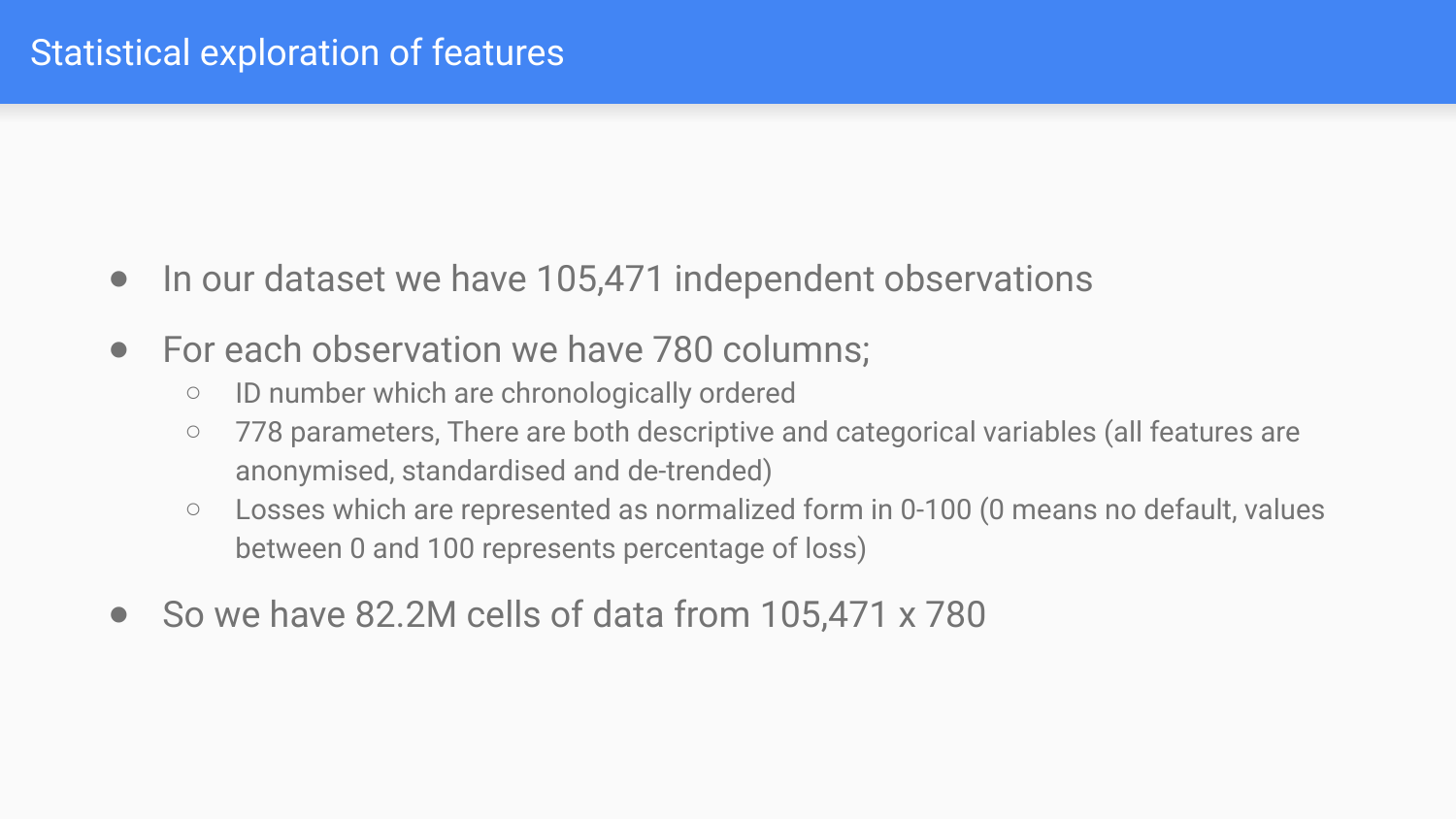

# Statistical exploration of features

In our dataset we have 105,471 independent observations
For each observation we have 780 columns;
ID number which are chronologically ordered
778 parameters, There are both descriptive and categorical variables (all features are anonymised, standardised and de-trended)
Losses which are represented as normalized form in 0-100 (0 means no default, values between 0 and 100 represents percentage of loss)
So we have 82.2M cells of data from 105,471 x 780